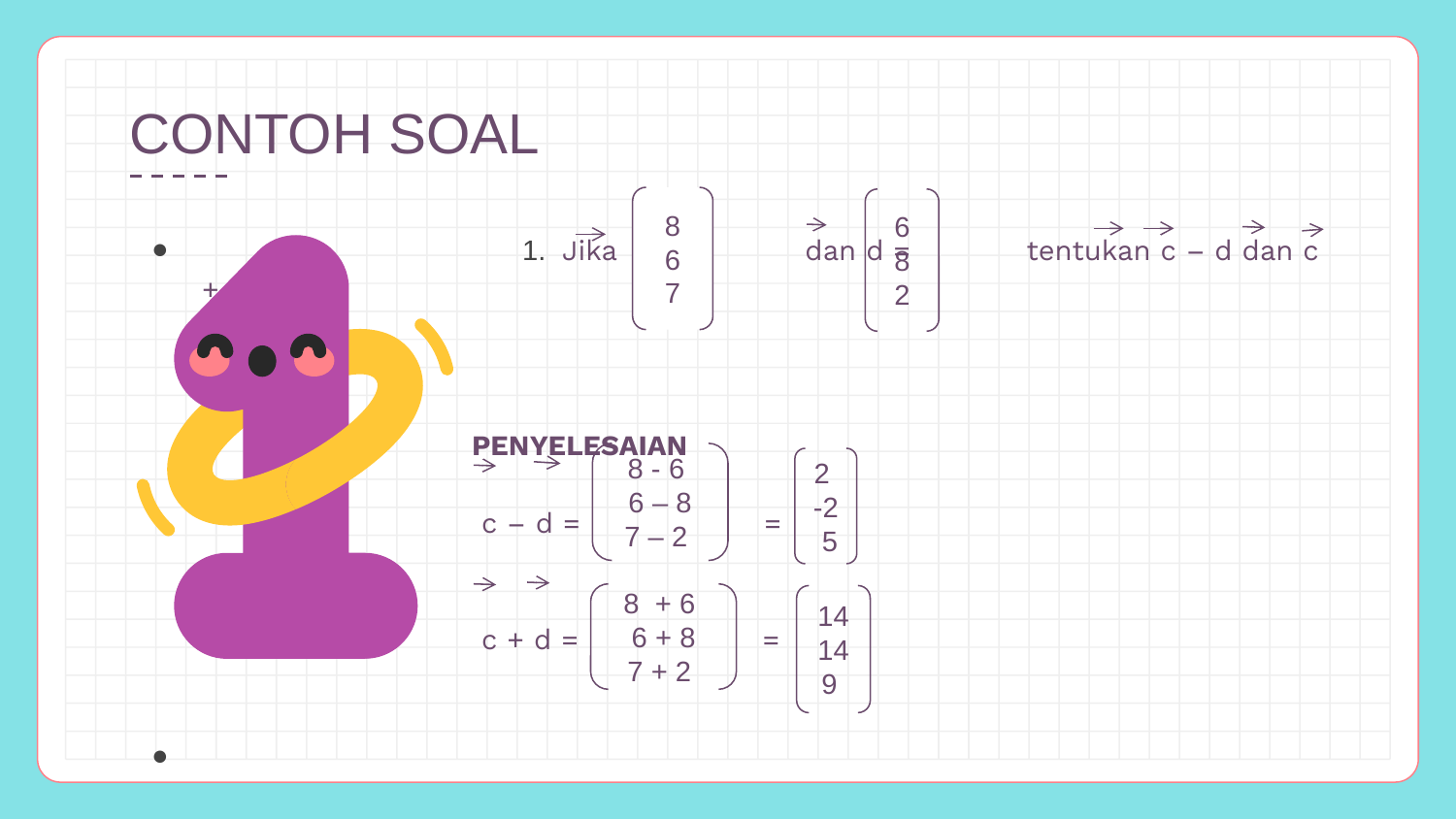

# CONTOH SOAL
8
6
7
6
8
2
                                        1.  Jika  c  =            dan d =            tentukan c – d dan c + d

                                 PENYELESAIAN

                                  c – d =                   =

                                  c + d =                   =

8 - 6
6 – 8
7 – 2
2
-2
 5
8  + 6
6 + 8
7 + 2
14
14
9